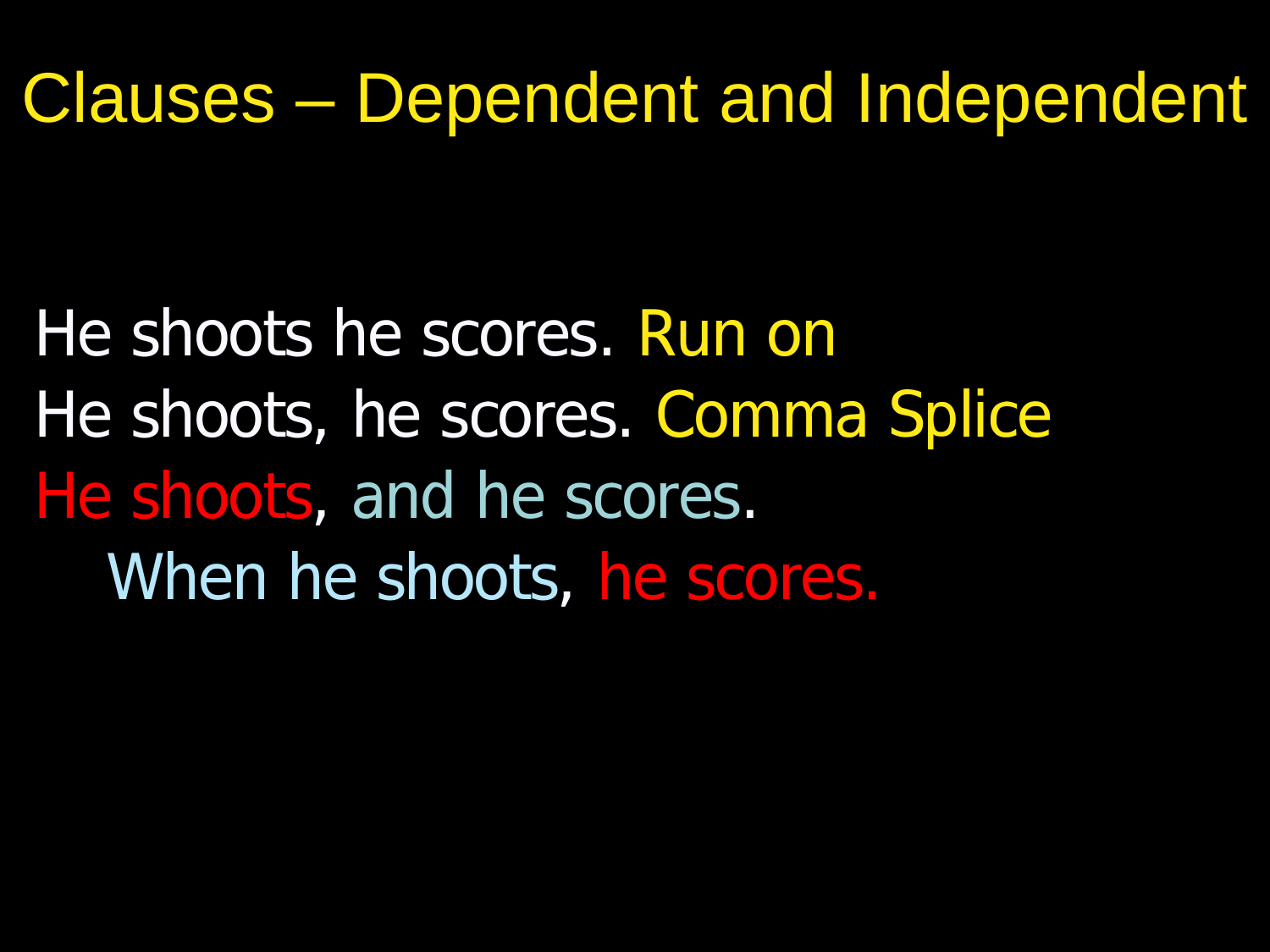

# Clauses – Dependent and Independent

	He shoots he scores. Run on
	He shoots, he scores. Comma Splice
	He shoots, and he scores.
      When he shoots, he scores.